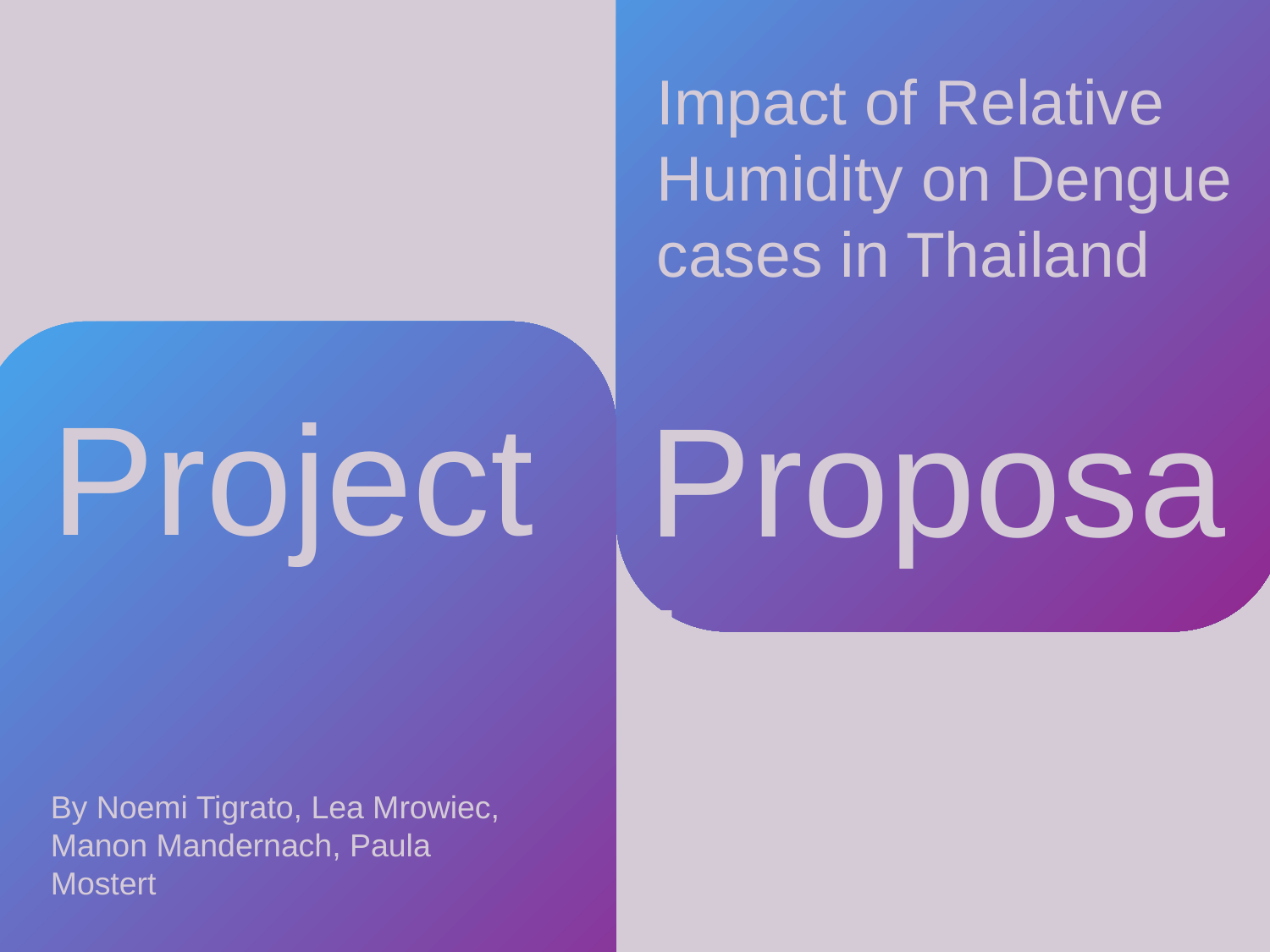

Impact of Relative Humidity on Dengue cases in Thailand
 Project

Proposal
By Noemi Tigrato, Lea Mrowiec, Manon Mandernach, Paula Mostert